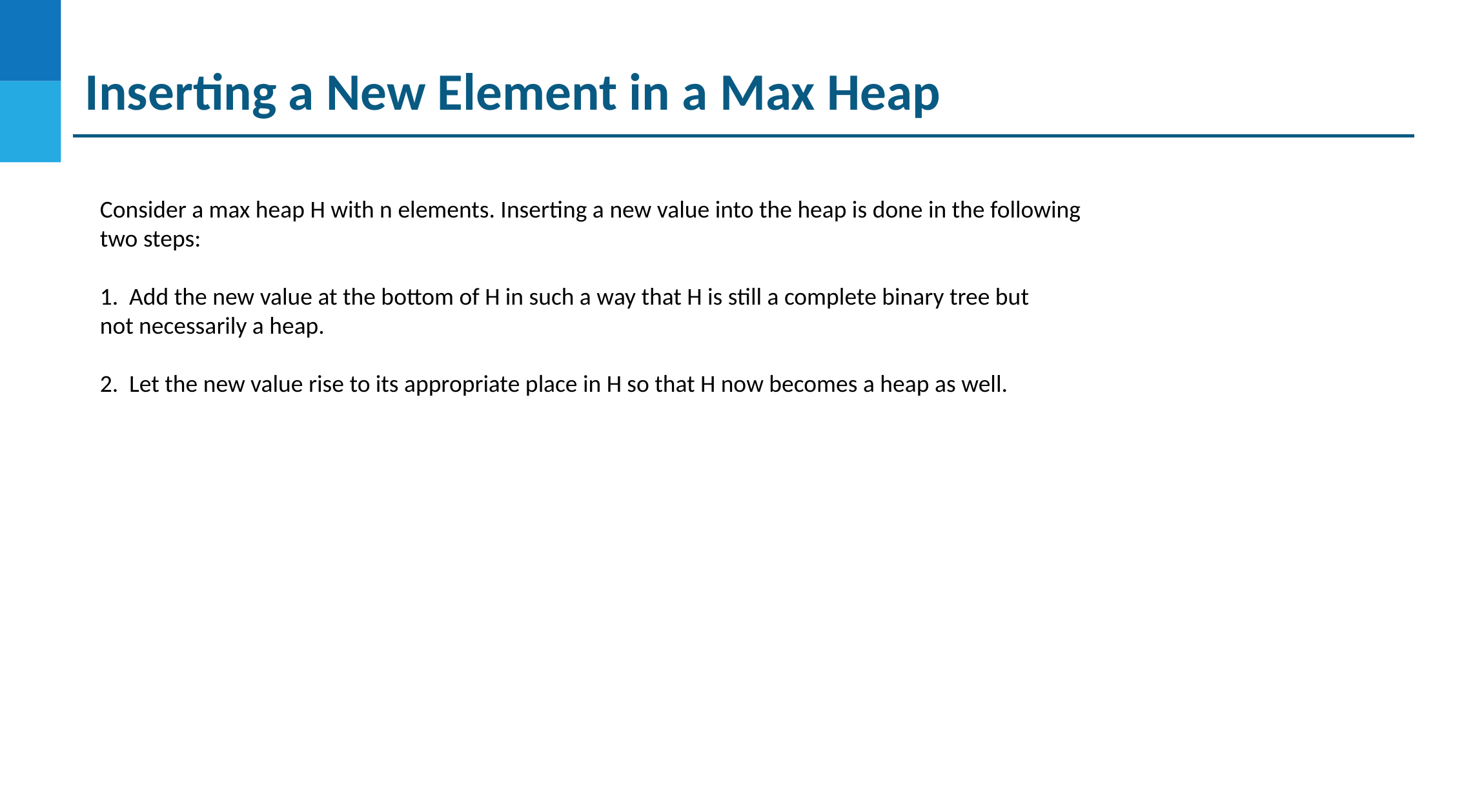

# Inserting a New Element in a Max Heap
Consider a max heap H with n elements. Inserting a new value into the heap is done in the following
two steps:

1.  Add the new value at the bottom of H in such a way that H is still a complete binary tree but
not necessarily a heap.

2.  Let the new value rise to its appropriate place in H so that H now becomes a heap as well.